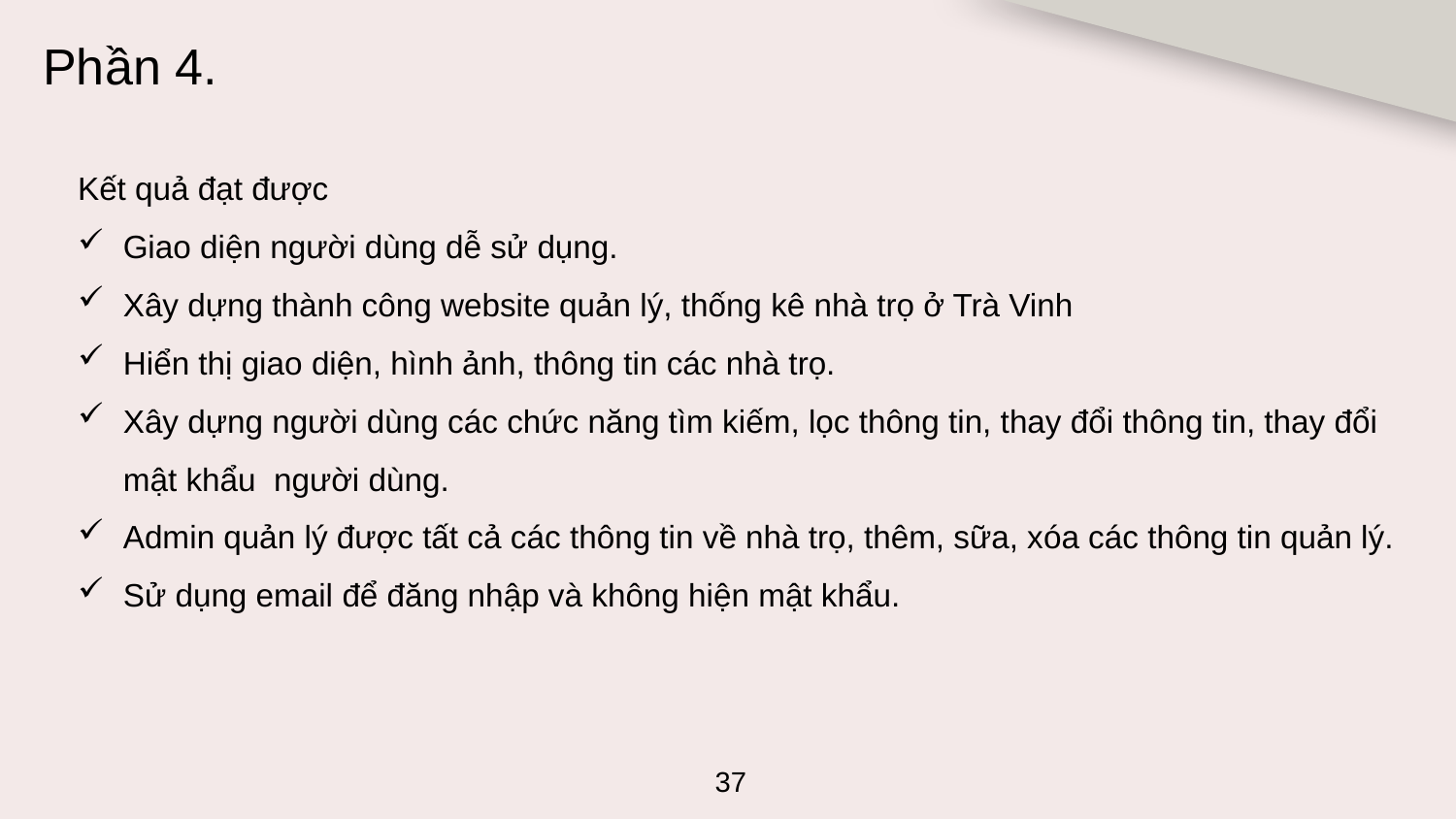

# Phần 4.
Kết quả đạt được
Giao diện người dùng dễ sử dụng.
Xây dựng thành công website quản lý, thống kê nhà trọ ở Trà Vinh
Hiển thị giao diện, hình ảnh, thông tin các nhà trọ.
Xây dựng người dùng các chức năng tìm kiếm, lọc thông tin, thay đổi thông tin, thay đổi mật khẩu  người dùng.
Admin quản lý được tất cả các thông tin về nhà trọ, thêm, sữa, xóa các thông tin quản lý.
Sử dụng email để đăng nhập và không hiện mật khẩu.

37